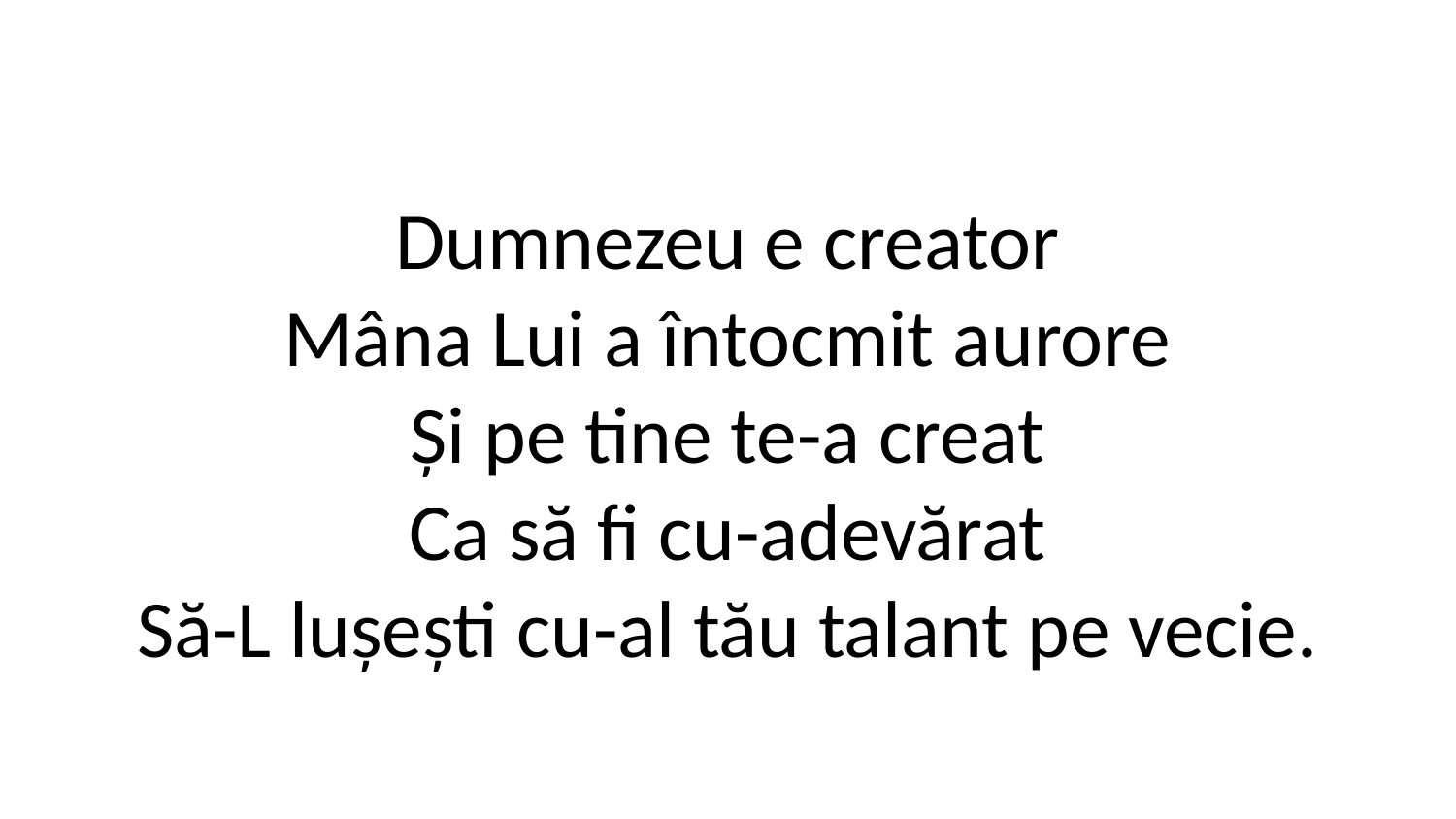

Dumnezeu e creator
Mâna Lui a întocmit aurore
Și pe tine te-a creat
Ca să fi cu-adevărat
Să-L lușești cu-al tău talant pe vecie.